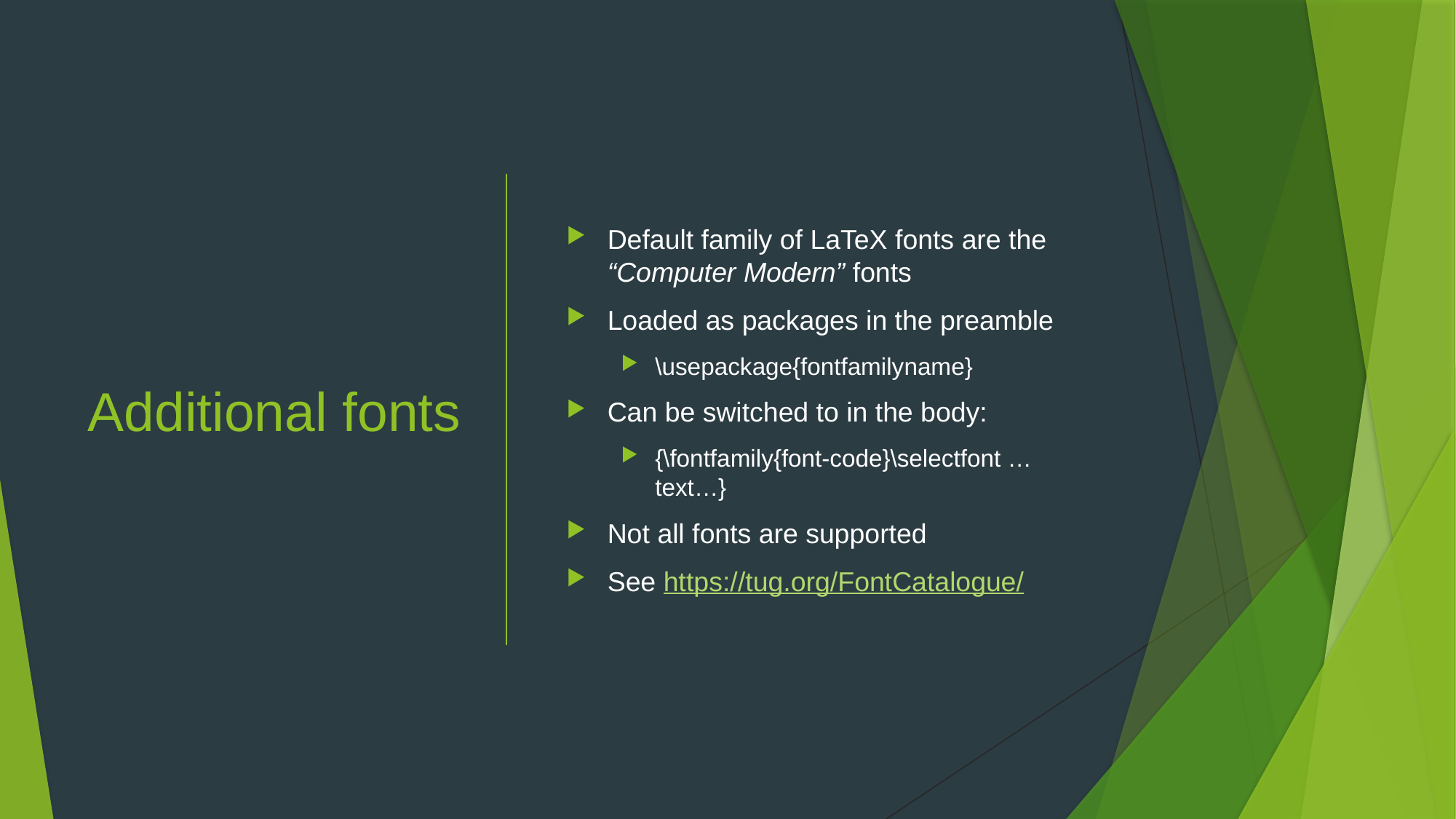

# Additional fonts
Default family of LaTeX fonts are the “Computer Modern” fonts
Loaded as packages in the preamble
\usepackage{fontfamilyname}
Can be switched to in the body:
{\fontfamily{font-code}\selectfont …text…}
Not all fonts are supported
See https://tug.org/FontCatalogue/